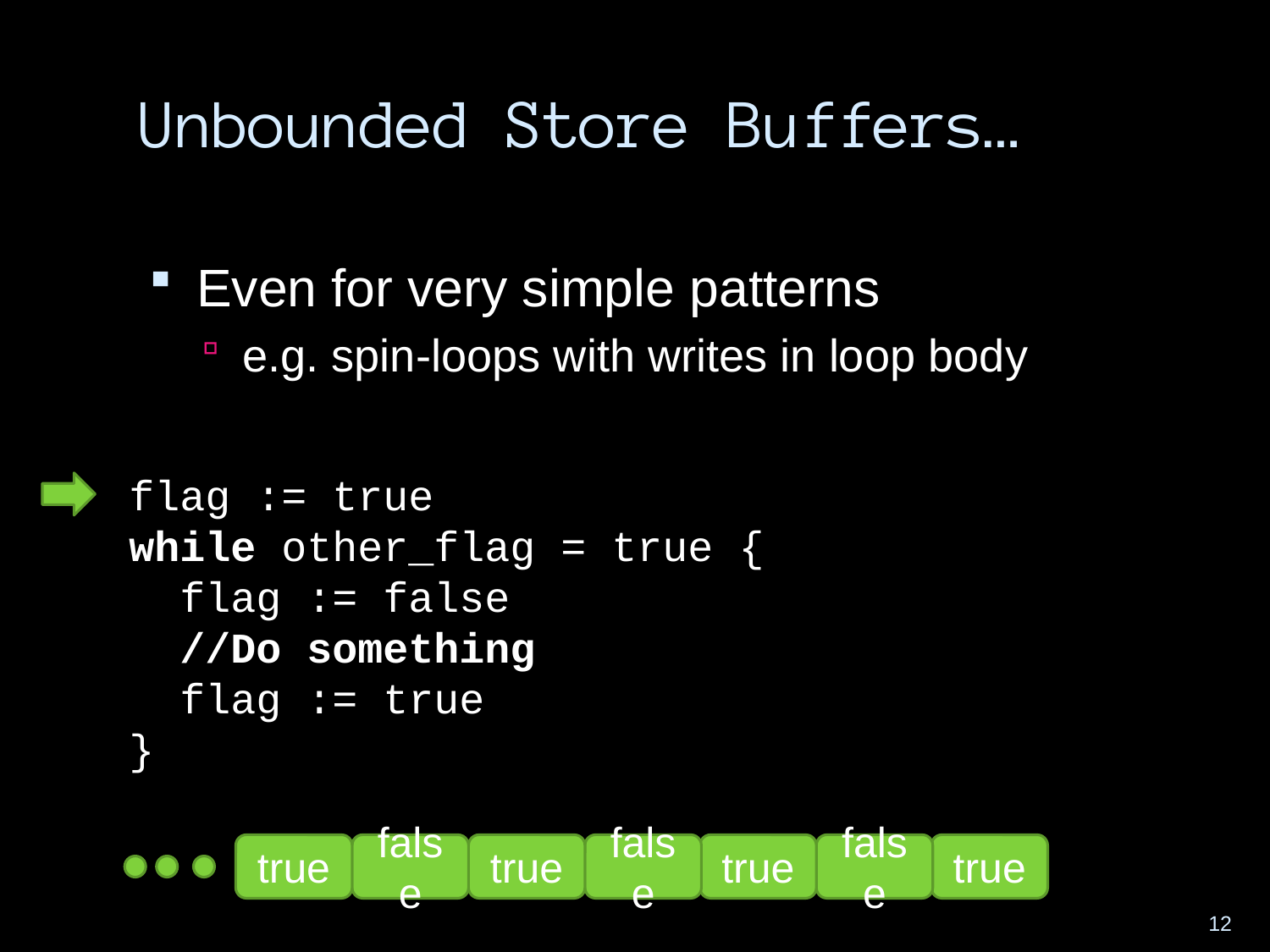

# Unbounded Store Buffers…
Even for very simple patterns
e.g. spin-loops with writes in loop body

flag := true
while other_flag = true {
  flag := false
  //Do something
  flag := true
}

true
false
true
false
true
false
true

12